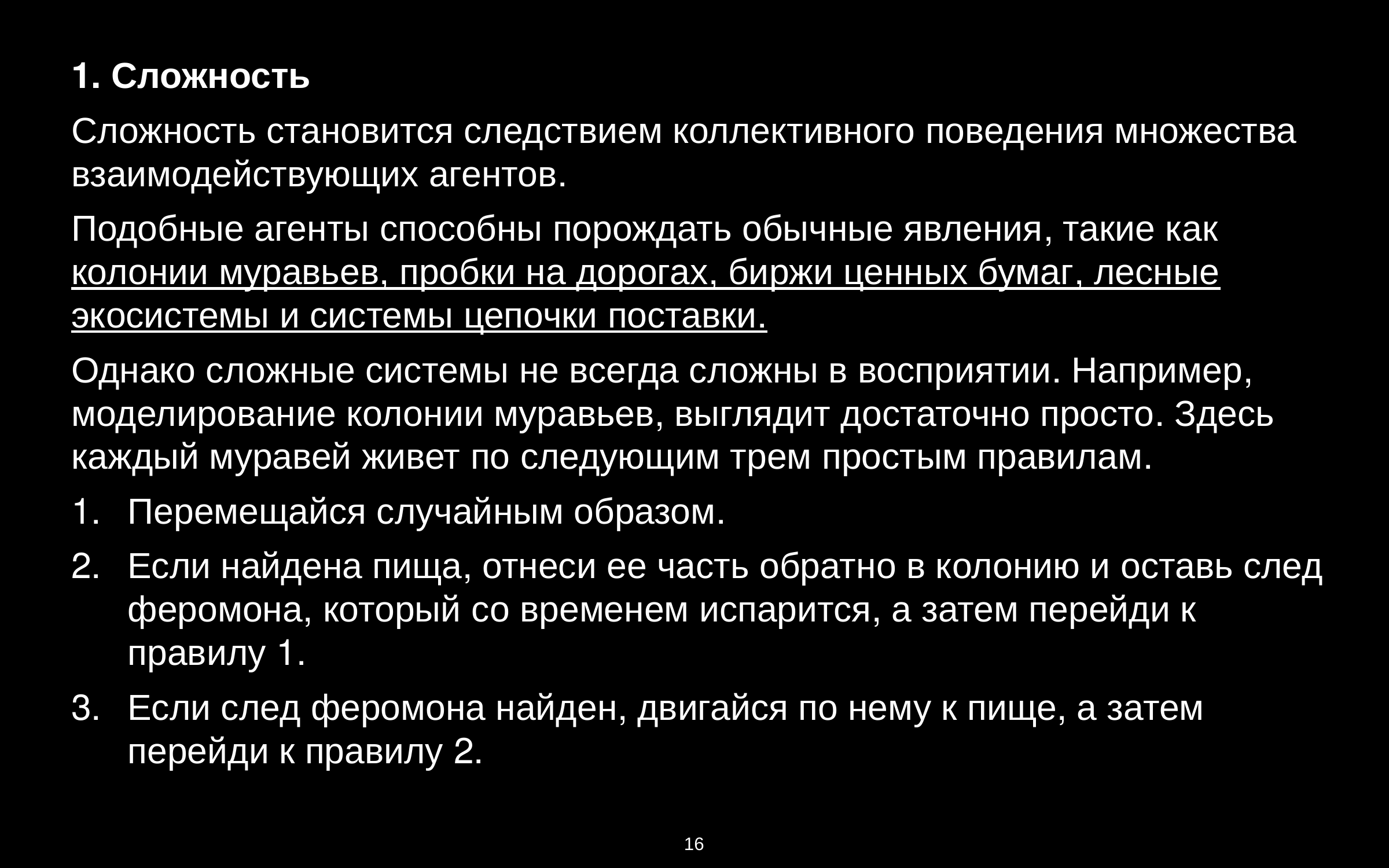

1. Сложность
Сложность становится следствием коллективного поведения множества взаимодействующих агентов.
Подобные агенты способны порождать обычные явления, такие как колонии муравьев, пробки на дорогах, биржи ценных бумаг, лесные экосистемы и системы цепочки поставки.
Однако сложные системы не всегда сложны в восприятии. Например, моделирование колонии муравьев, выглядит достаточно просто. Здесь каждый муравей живет по следующим трем простым правилам.
Перемещайся случайным образом.
Если найдена пища, отнеси ее часть обратно в колонию и оставь след феромона, который со временем испарится, а затем перейди к правилу 1.
Если след феромона найден, двигайся по нему к пище, а затем перейди к правилу 2.
16